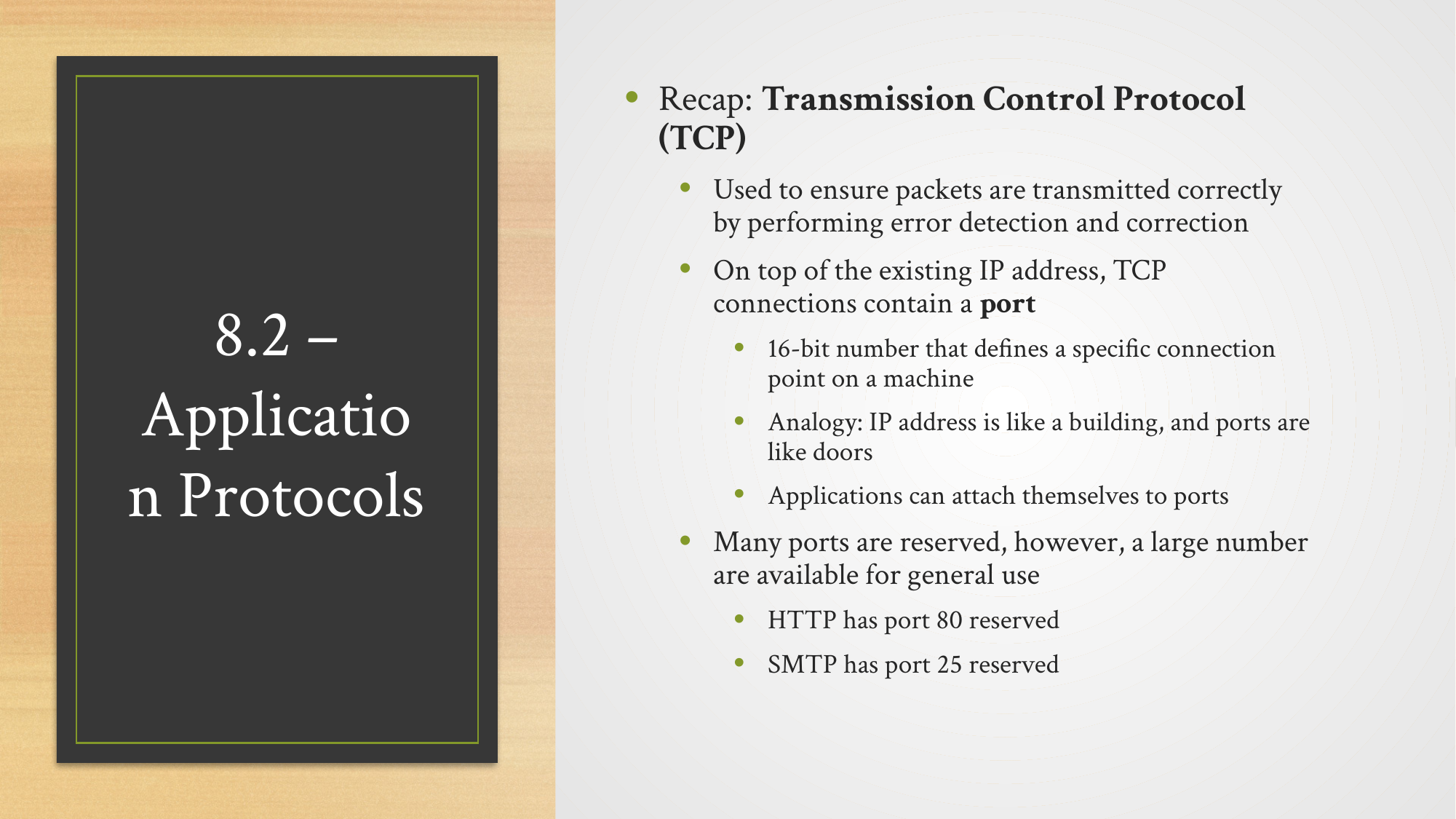

Recap: Transmission Control Protocol (TCP)
Used to ensure packets are transmitted correctly by performing error detection and correction
On top of the existing IP address, TCP connections contain a port
16-bit number that defines a specific connection point on a machine
Analogy: IP address is like a building, and ports are like doors
Applications can attach themselves to ports
Many ports are reserved, however, a large number are available for general use
HTTP has port 80 reserved
SMTP has port 25 reserved

# 8.2 – Application Protocols